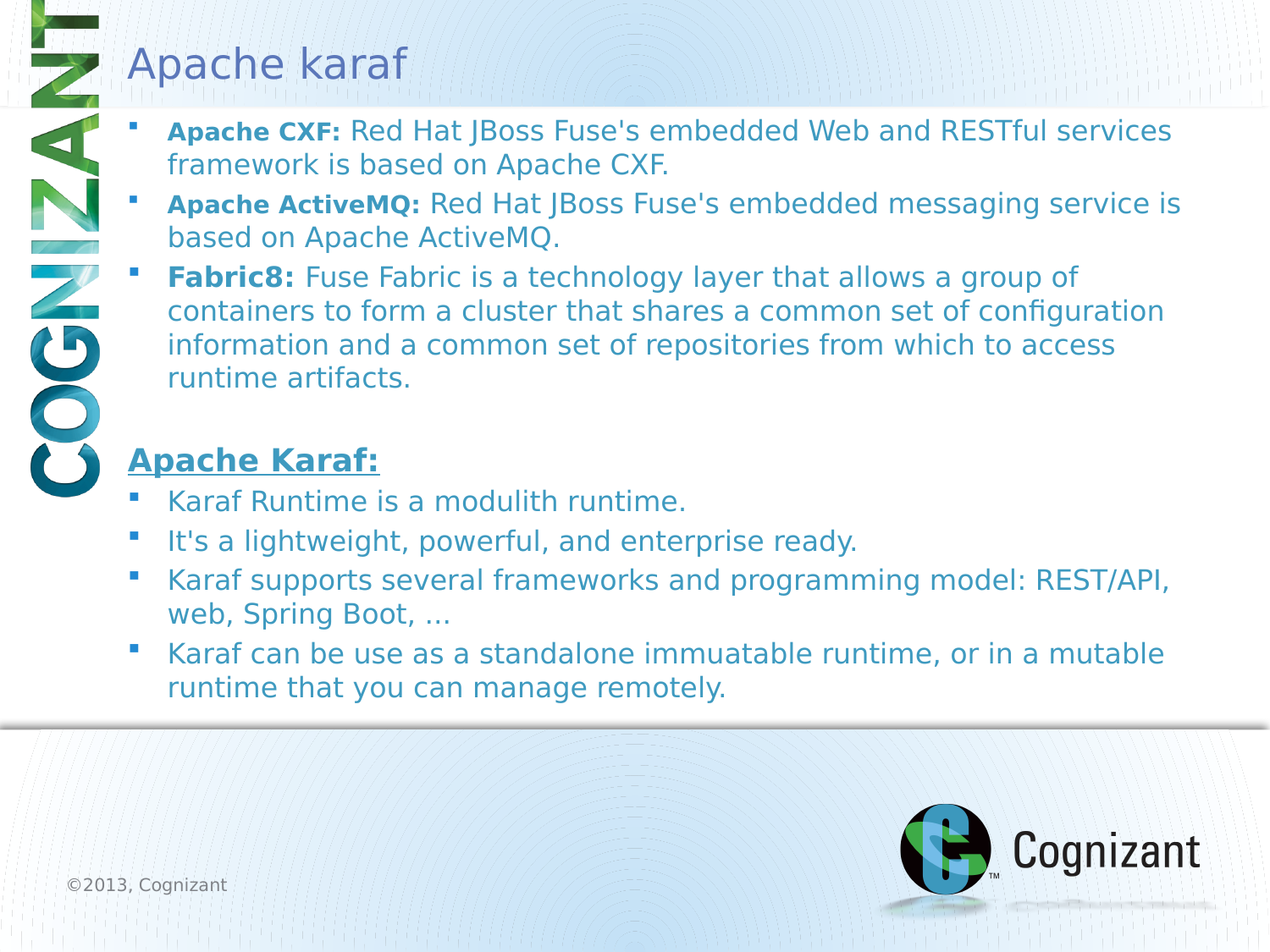

# Apache karaf
Apache CXF: Red Hat JBoss Fuse's embedded Web and RESTful services framework is based on Apache CXF.
Apache ActiveMQ: Red Hat JBoss Fuse's embedded messaging service is based on Apache ActiveMQ.
Fabric8: Fuse Fabric is a technology layer that allows a group of containers to form a cluster that shares a common set of configuration information and a common set of repositories from which to access runtime artifacts.

Apache Karaf:
Karaf Runtime is a modulith runtime.
It's a lightweight, powerful, and enterprise ready.
Karaf supports several frameworks and programming model: REST/API, web, Spring Boot, ...
Karaf can be use as a standalone immuatable runtime, or in a mutable runtime that you can manage remotely.